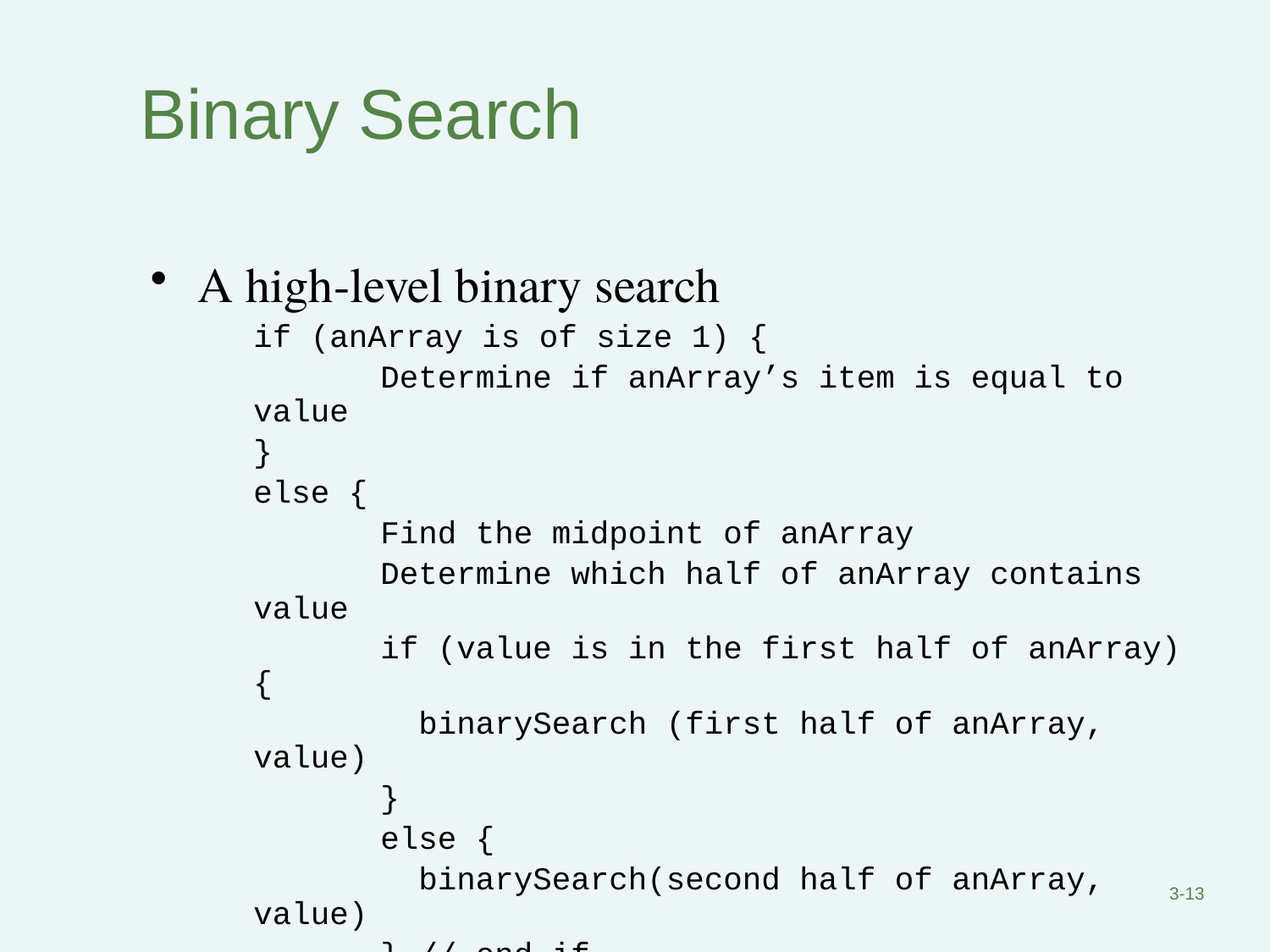

# Binary Search
A high-level binary search
	if (anArray is of size 1) {
		Determine if anArray’s item is equal to value
	}
	else {
		Find the midpoint of anArray
		Determine which half of anArray contains value
		if (value is in the first half of anArray) {
		  binarySearch (first half of anArray, value)
		}
		else {
		  binarySearch(second half of anArray, value)
		} // end if
	} // end if
3-13